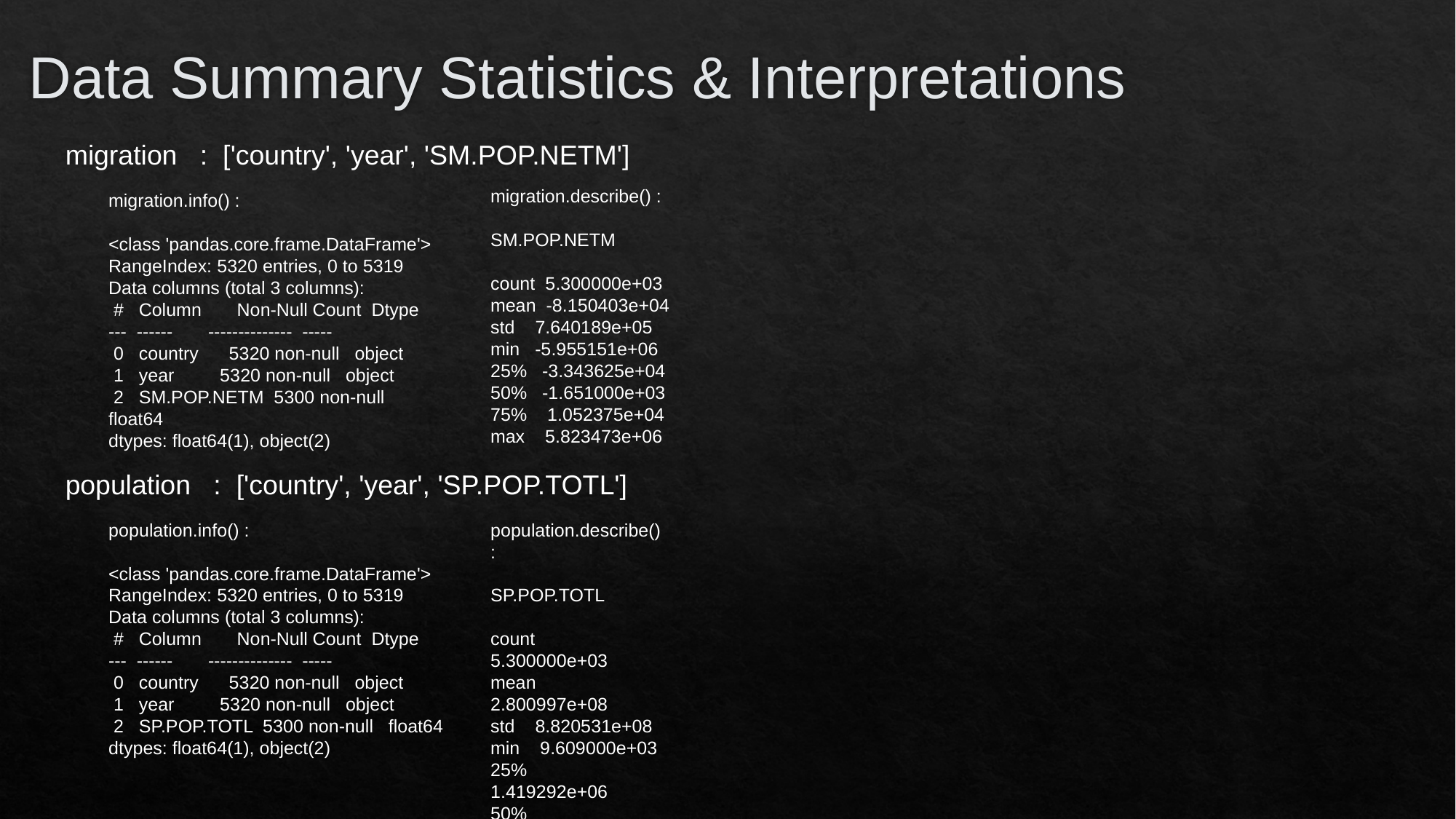

Data Summary Statistics & Interpretations
migration   :  ['country', 'year', 'SM.POP.NETM']
migration.describe() :

SM.POP.NETM

count  5.300000e+03
mean  -8.150403e+04
std    7.640189e+05
min   -5.955151e+06
25%   -3.343625e+04
50%   -1.651000e+03
75%    1.052375e+04
max    5.823473e+06
migration.info() :

<class 'pandas.core.frame.DataFrame'>
RangeIndex: 5320 entries, 0 to 5319
Data columns (total 3 columns):
 #   Column       Non-Null Count  Dtype
---  ------       --------------  -----
 0   country      5320 non-null   object
 1   year         5320 non-null   object
 2   SM.POP.NETM  5300 non-null   float64
dtypes: float64(1), object(2)
population   :  ['country', 'year', 'SP.POP.TOTL']
population.info() :

<class 'pandas.core.frame.DataFrame'>
RangeIndex: 5320 entries, 0 to 5319
Data columns (total 3 columns):
 #   Column       Non-Null Count  Dtype
---  ------       --------------  -----
 0   country      5320 non-null   object
 1   year         5320 non-null   object
 2   SP.POP.TOTL  5300 non-null   float64
dtypes: float64(1), object(2)
population.describe() :

SP.POP.TOTL

count  5.300000e+03
mean   2.800997e+08
std    8.820531e+08
min    9.609000e+03
25%    1.419292e+06
50%    9.429806e+06
75%    5.884318e+07
max    7.742682e+09